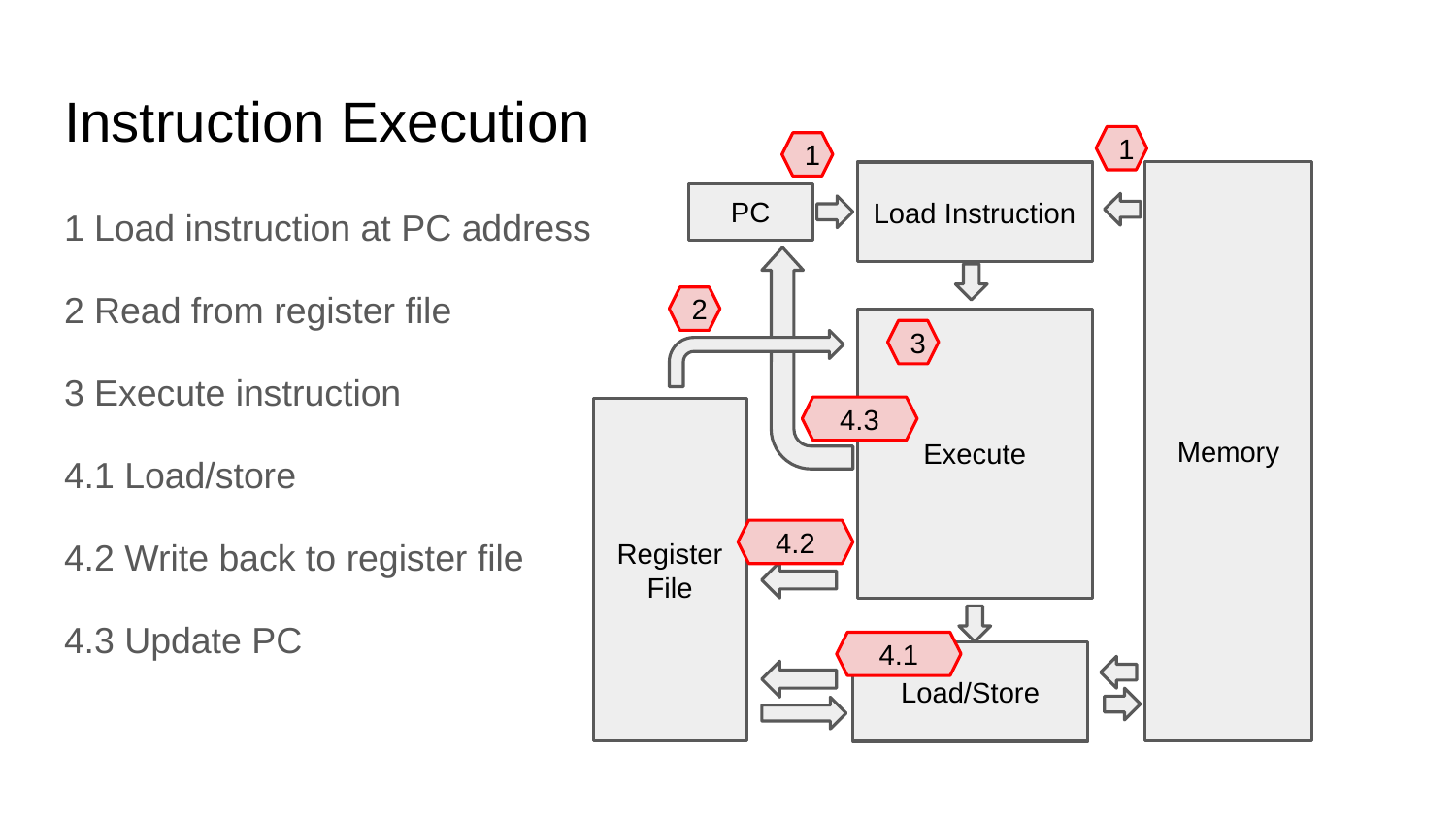

# Instruction Execution
1
1
Load Instruction
Memory
1 Load instruction at PC address
2 Read from register file
3 Execute instruction
4.1 Load/store
4.2 Write back to register file
4.3 Update PC
PC

2
Execute

3

4.3
Register File
4.2

4.1
Load/Store